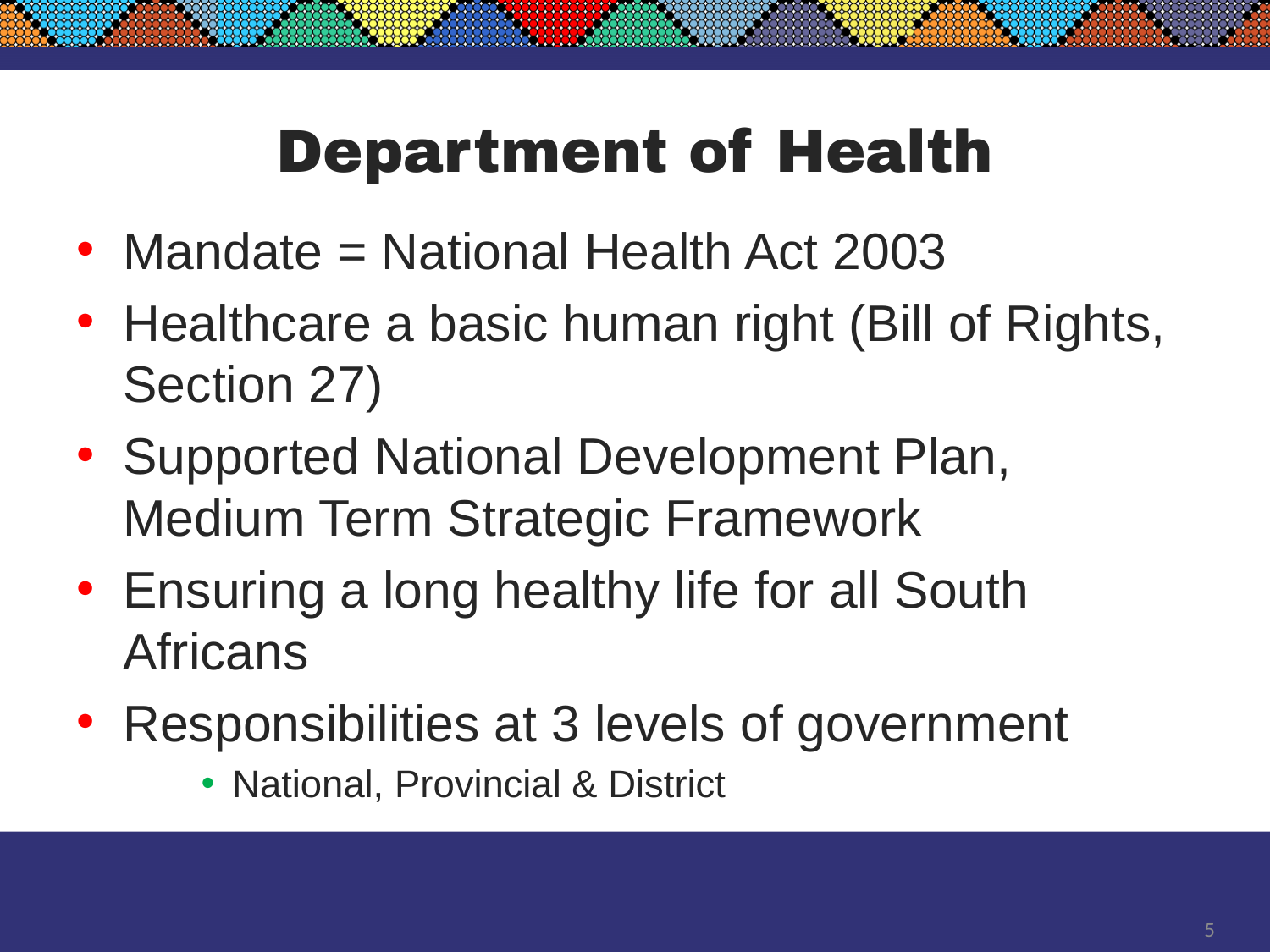

# Department of Health
Mandate = National Health Act 2003
Healthcare a basic human right (Bill of Rights, Section 27)
Supported National Development Plan, Medium Term Strategic Framework
Ensuring a long healthy life for all South Africans
Responsibilities at 3 levels of government
National, Provincial & District